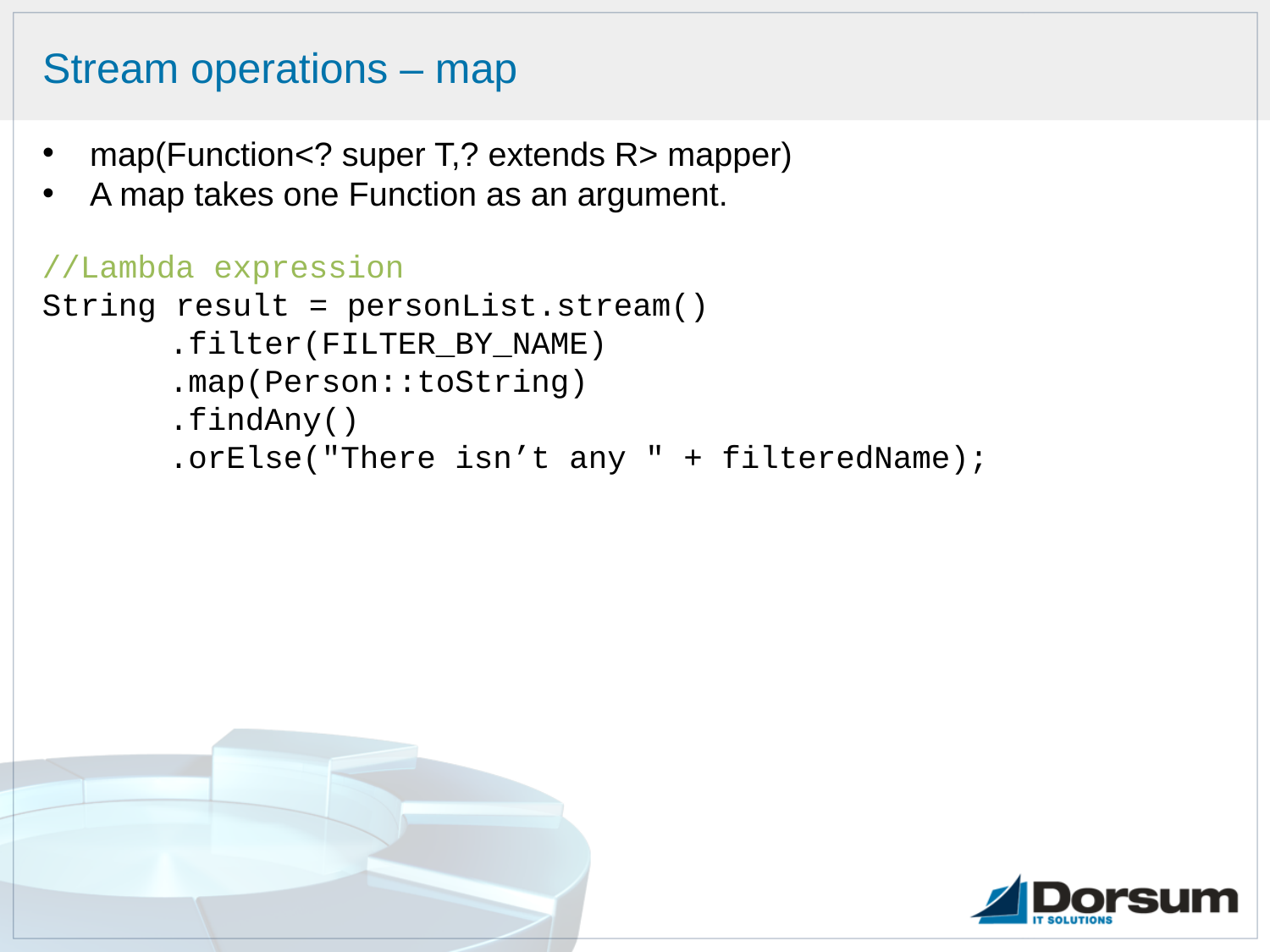

# Stream operations – map
map(Function<? super T,? extends R> mapper)
A map takes one Function as an argument.

//Lambda expression
String result = personList.stream()
	.filter(FILTER_BY_NAME)
	.map(Person::toString)
	.findAny()
	.orElse("There isn’t any " + filteredName);